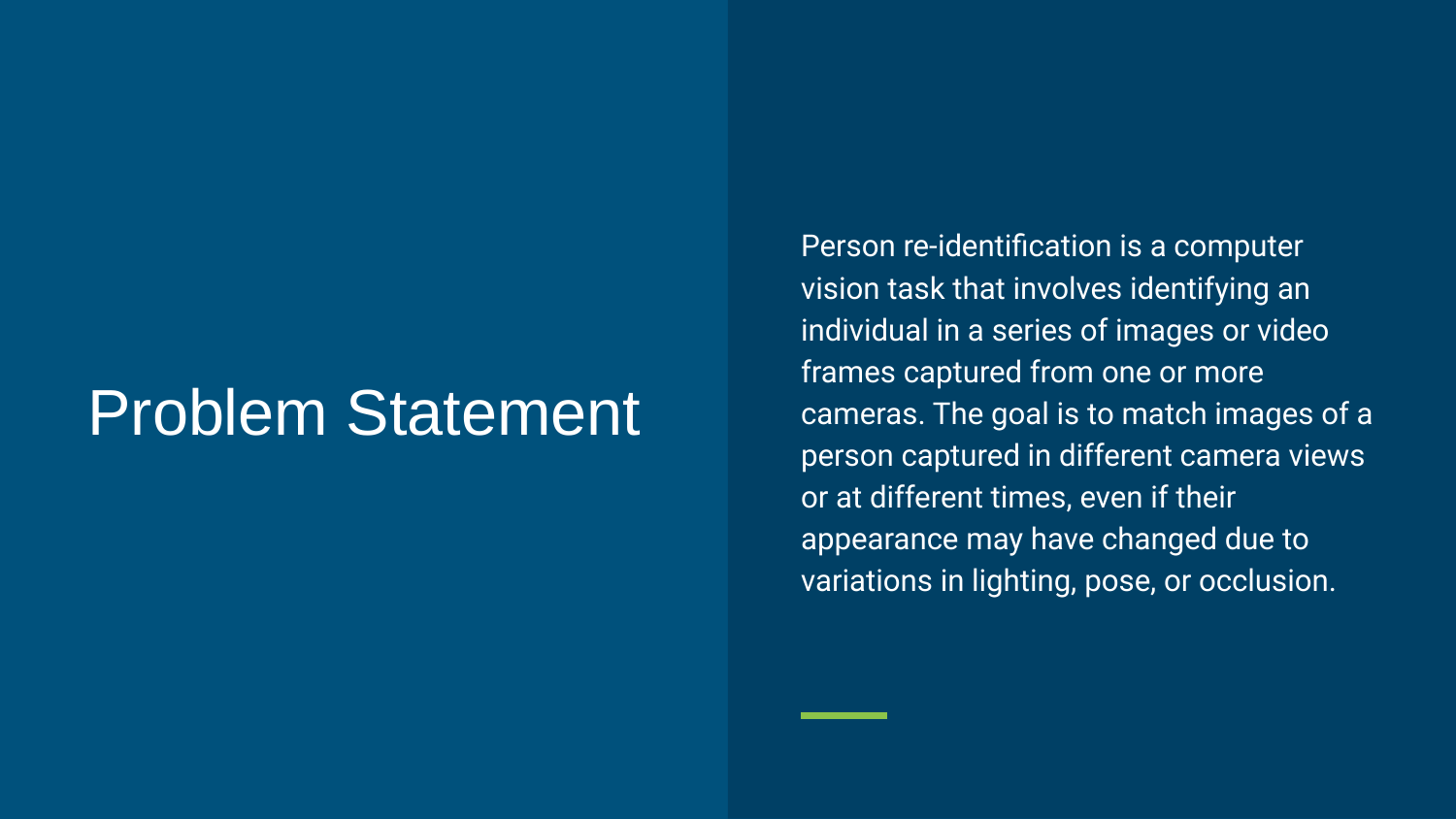

Person re-identification is a computer vision task that involves identifying an individual in a series of images or video frames captured from one or more cameras. The goal is to match images of a person captured in different camera views or at different times, even if their appearance may have changed due to variations in lighting, pose, or occlusion.
# Problem Statement